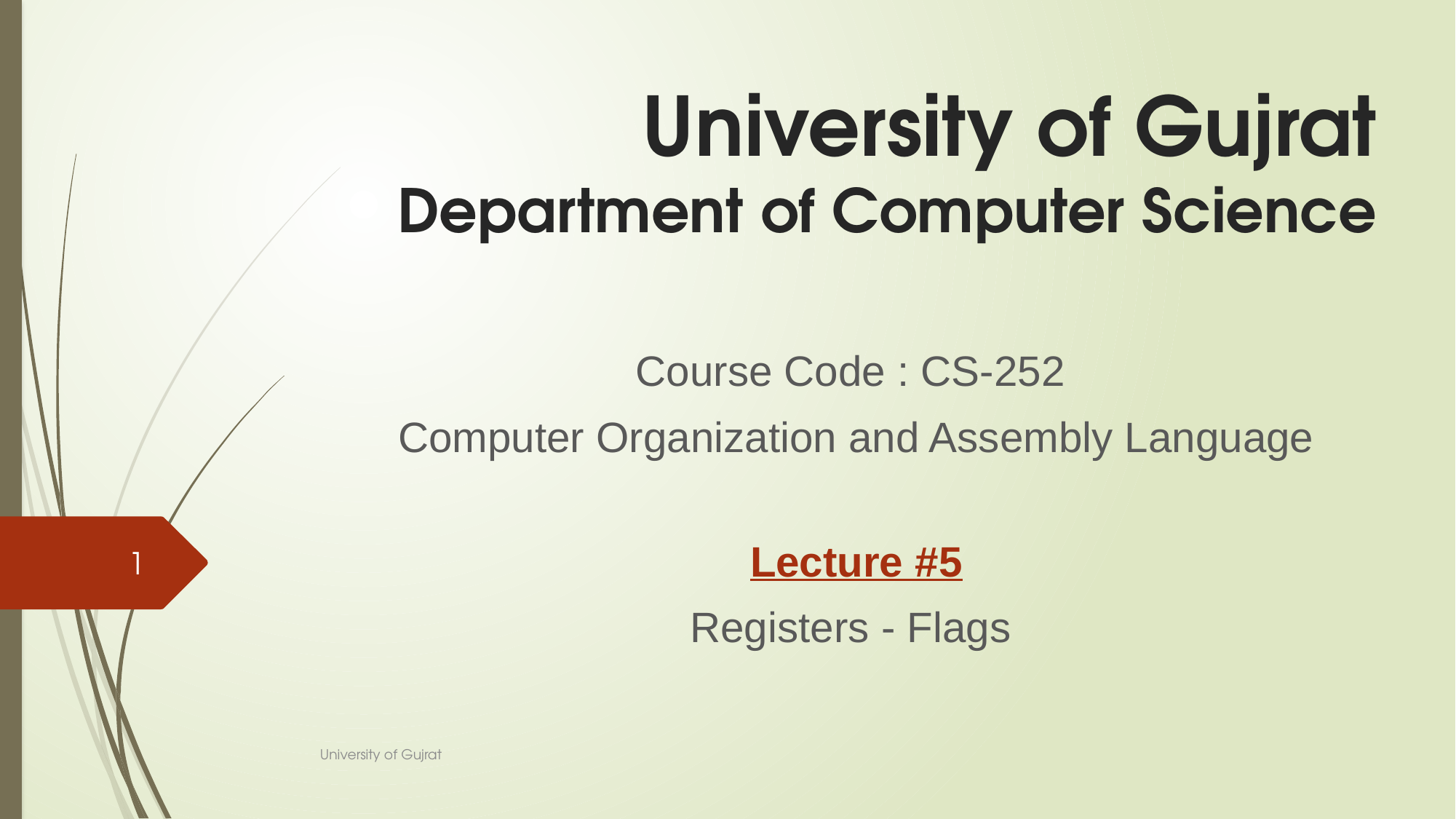

# University of Gujrat Department of Computer Science
Course Code : CS-252
Computer Organization and Assembly Language
Lecture #5
Registers - Flags
1
University of Gujrat